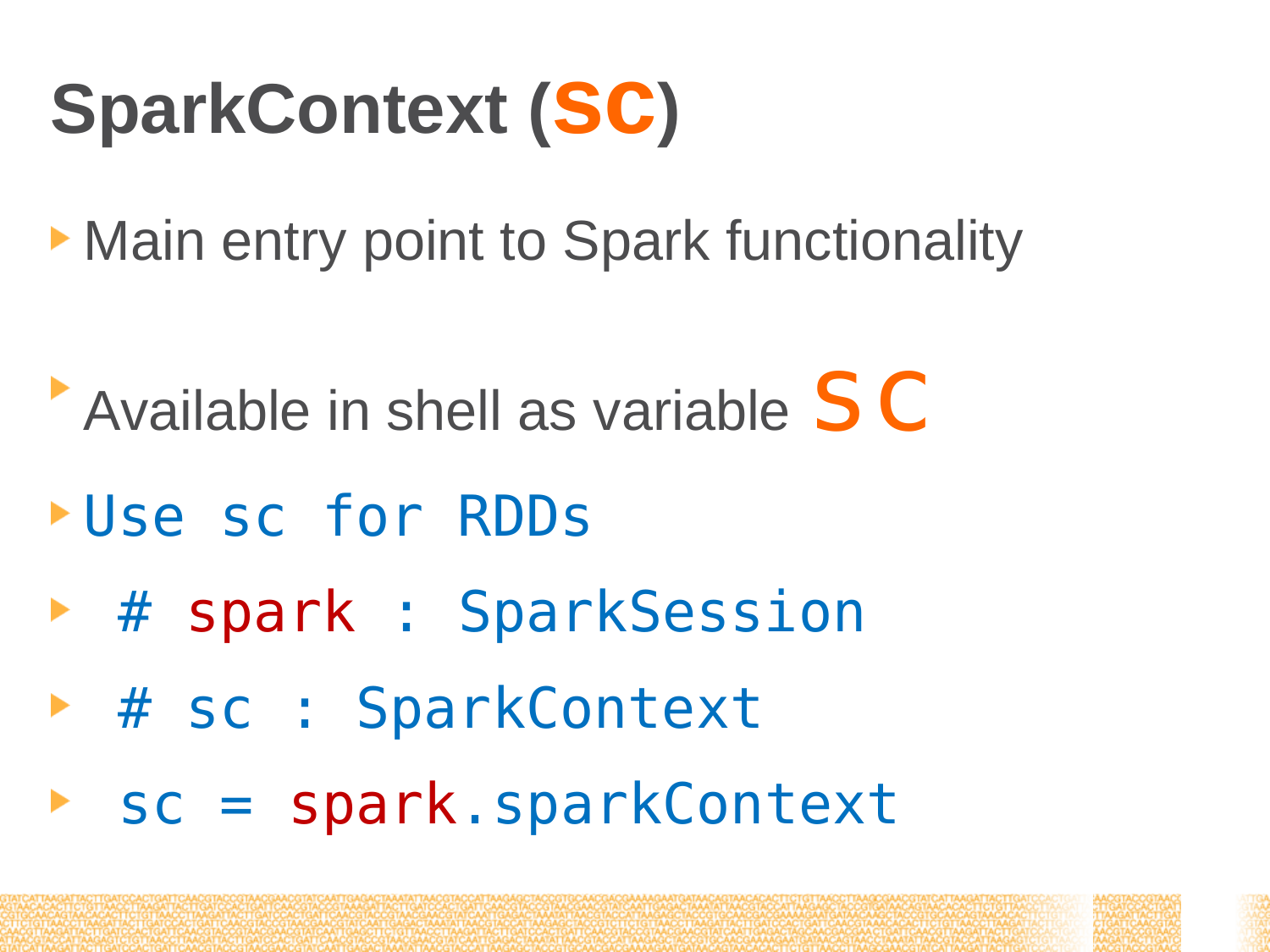

# SparkContext (sc)
Main entry point to Spark functionality
Available in shell as variable sc
Use sc for RDDs
 # spark : SparkSession
 # sc : SparkContext
 sc = spark.sparkContext